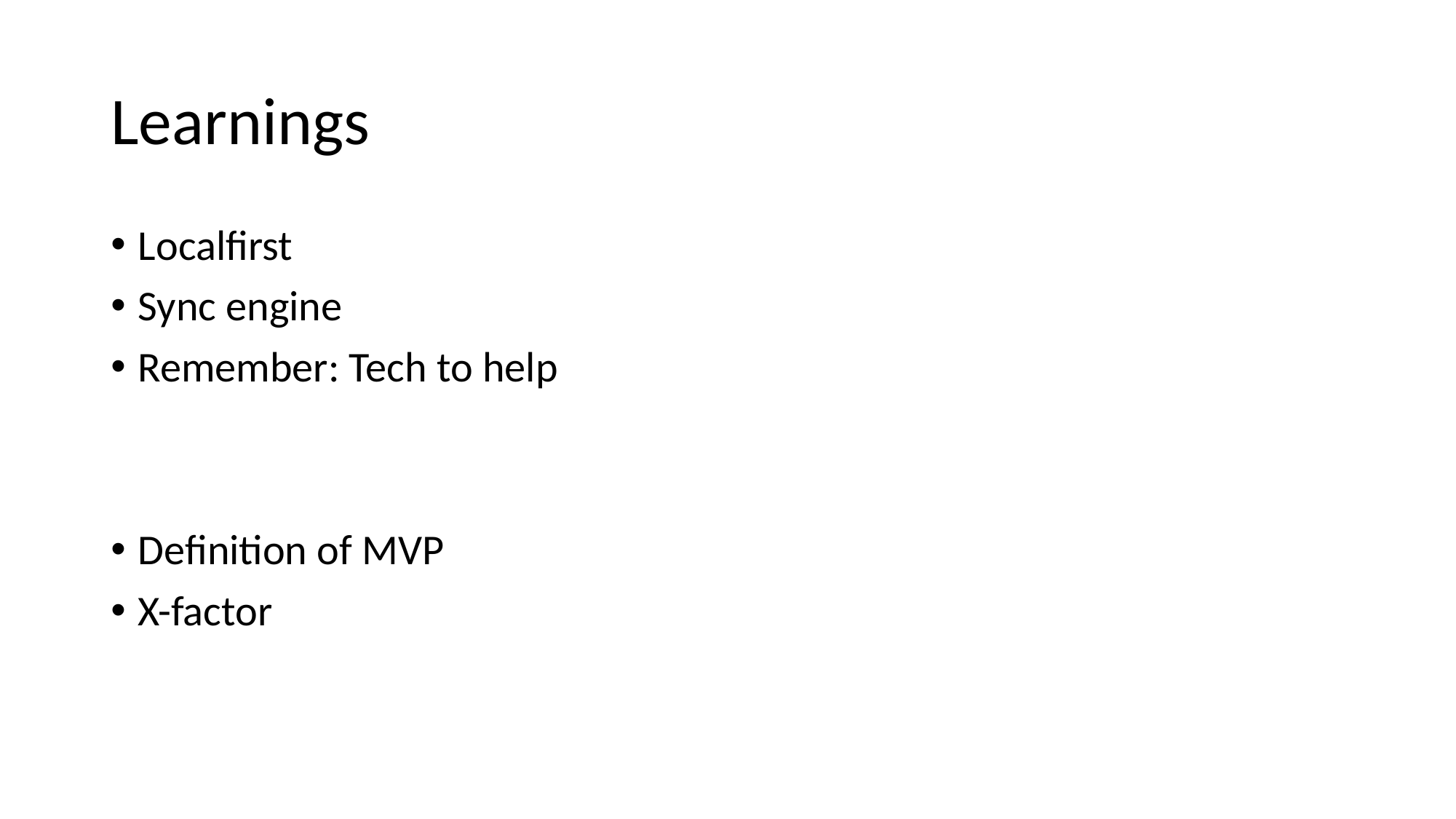

# Learnings
Localfirst
Sync engine
Remember: Tech to help

Definition of MVP
X-factor